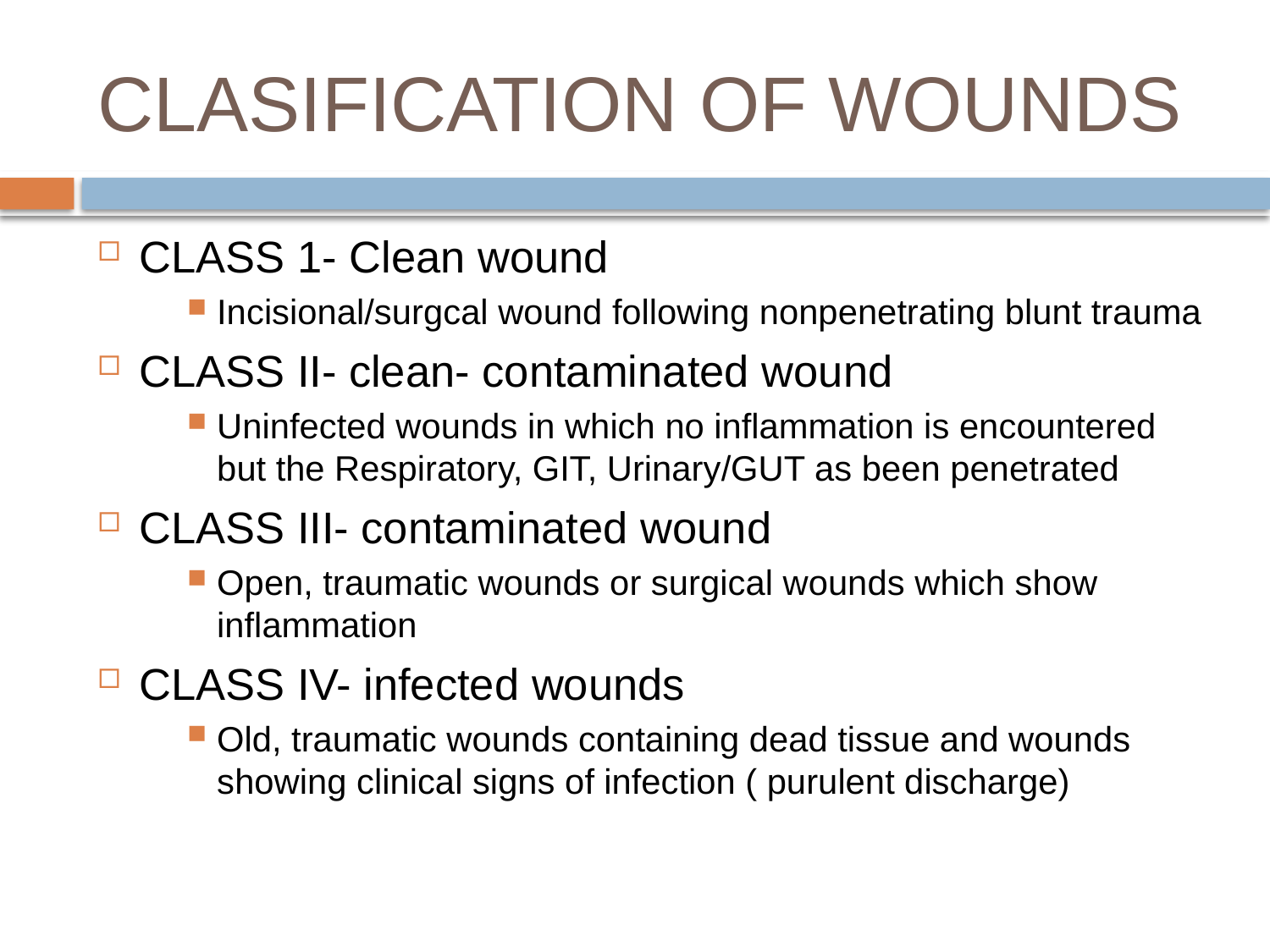

# CLASIFICATION OF WOUNDS
CLASS 1- Clean wound
Incisional/surgcal wound following nonpenetrating blunt trauma
CLASS II- clean- contaminated wound
Uninfected wounds in which no inflammation is encountered but the Respiratory, GIT, Urinary/GUT as been penetrated
CLASS III- contaminated wound
Open, traumatic wounds or surgical wounds which show inflammation
CLASS IV- infected wounds
Old, traumatic wounds containing dead tissue and wounds showing clinical signs of infection ( purulent discharge)